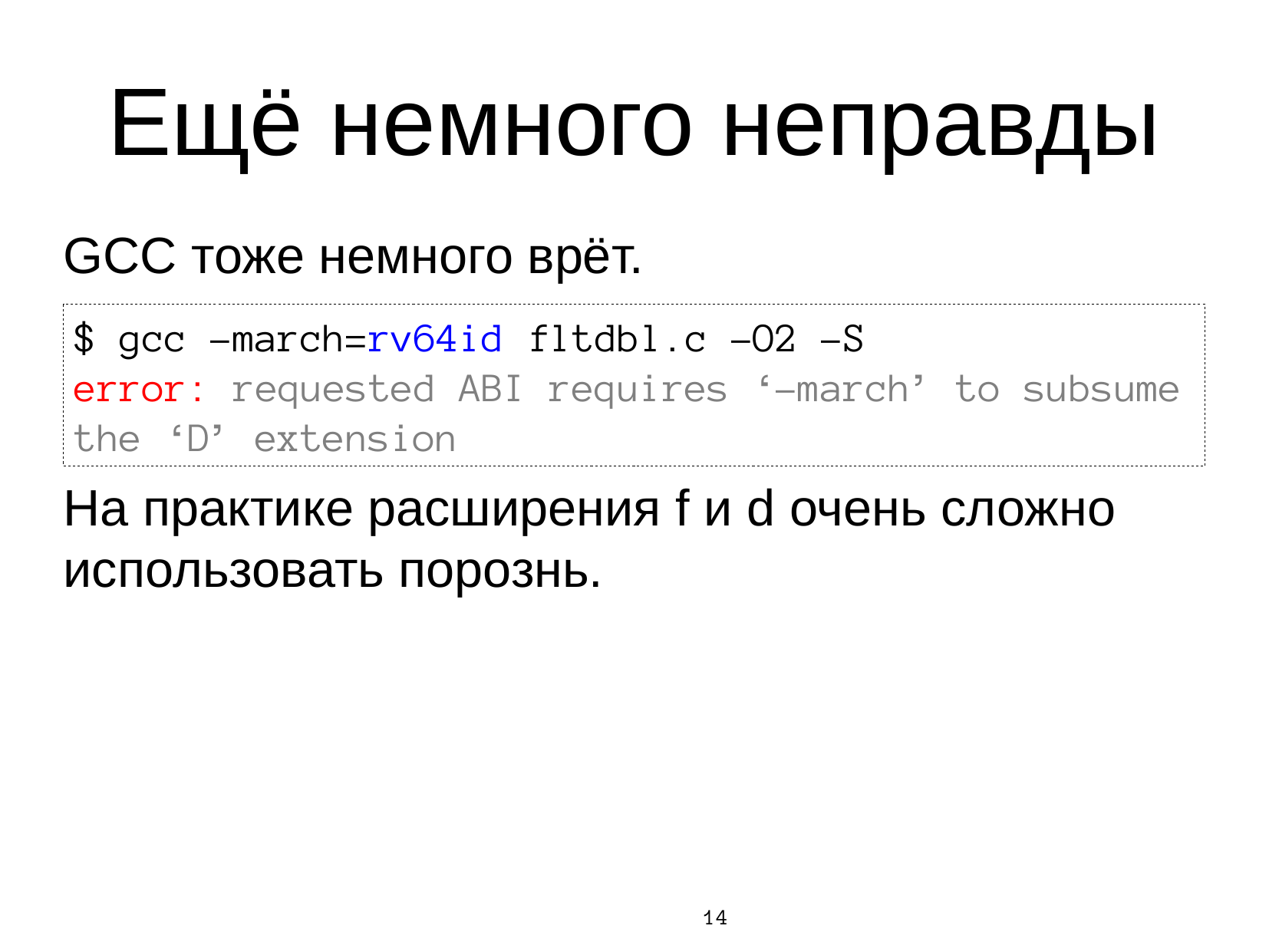

# Ещё немного неправды
GCC тоже немного врёт.

На практике расширения f и d очень сложно использовать порознь.
$ gcc -march=rv64id fltdbl.c -O2 -S
error: requested ABI requires ‘-march’ to subsume the ‘D’ extension
14